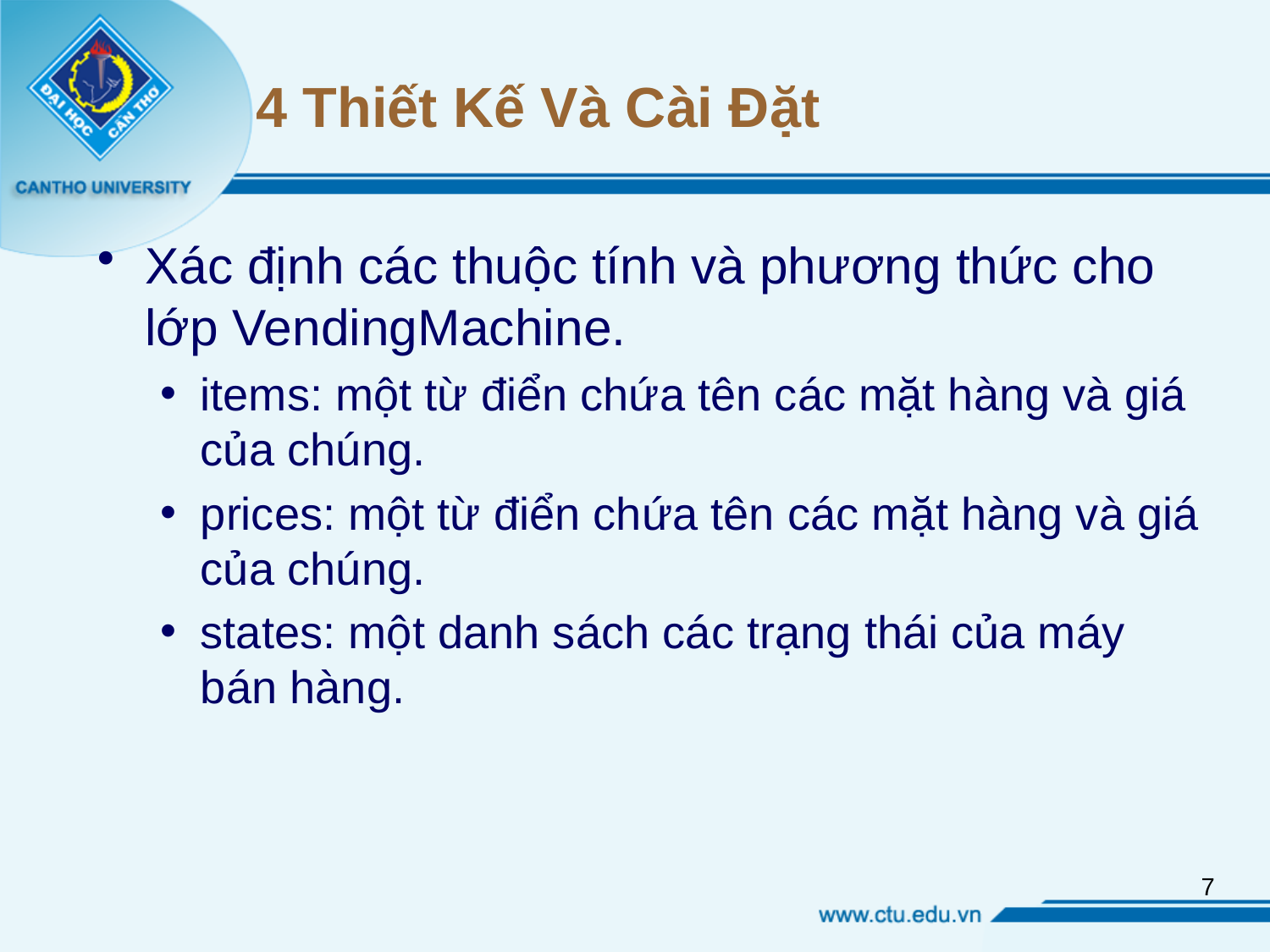

# 4 Thiết Kế Và Cài Đặt
Xác định các thuộc tính và phương thức cho lớp VendingMachine.
items: một từ điển chứa tên các mặt hàng và giá của chúng.
prices: một từ điển chứa tên các mặt hàng và giá của chúng.
states: một danh sách các trạng thái của máy bán hàng.

7